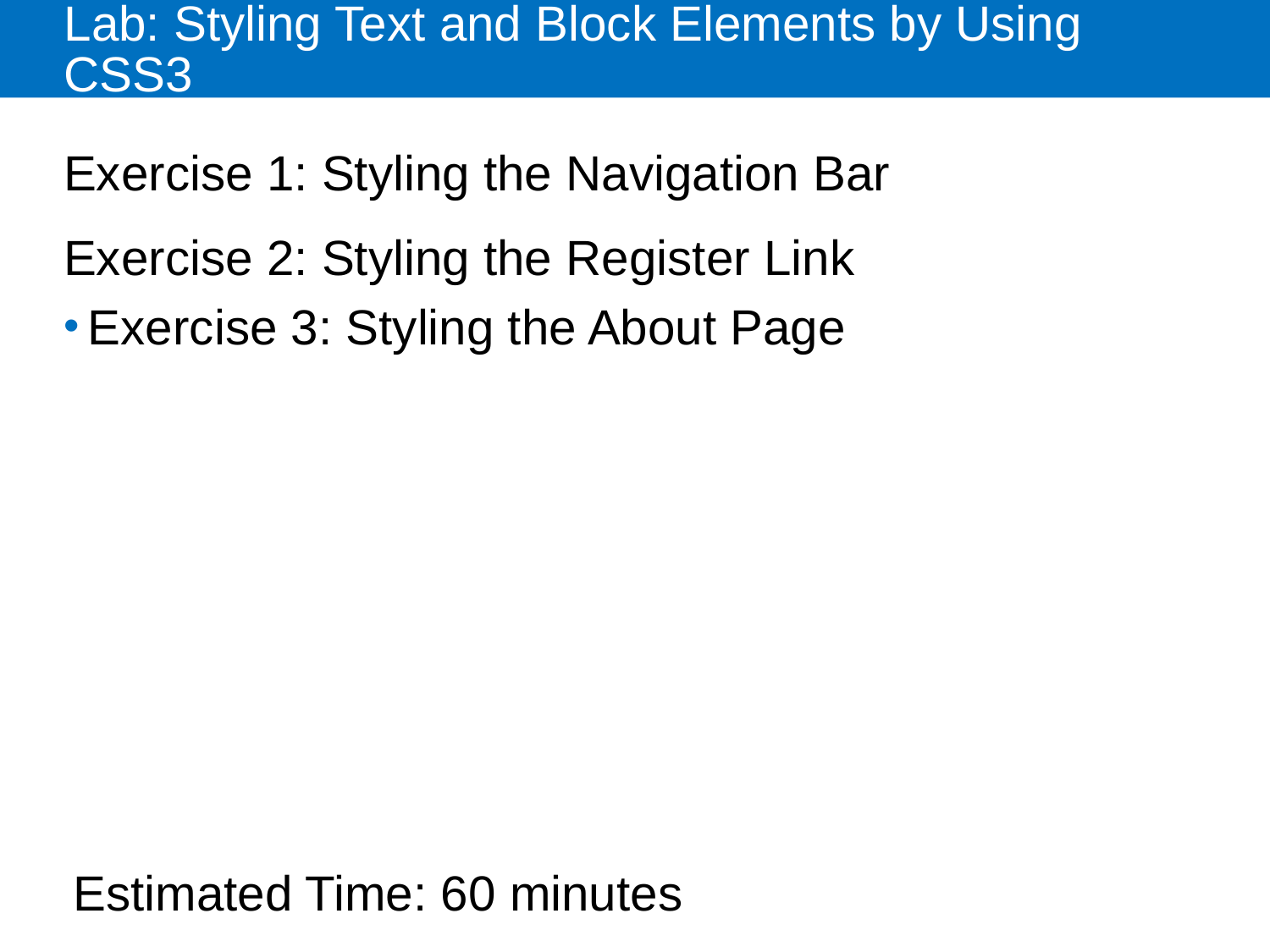

# Lab: Styling Text and Block Elements by Using CSS3
Exercise 1: Styling the Navigation Bar
Exercise 2: Styling the Register Link
Exercise 3: Styling the About Page
Estimated Time: 60 minutes